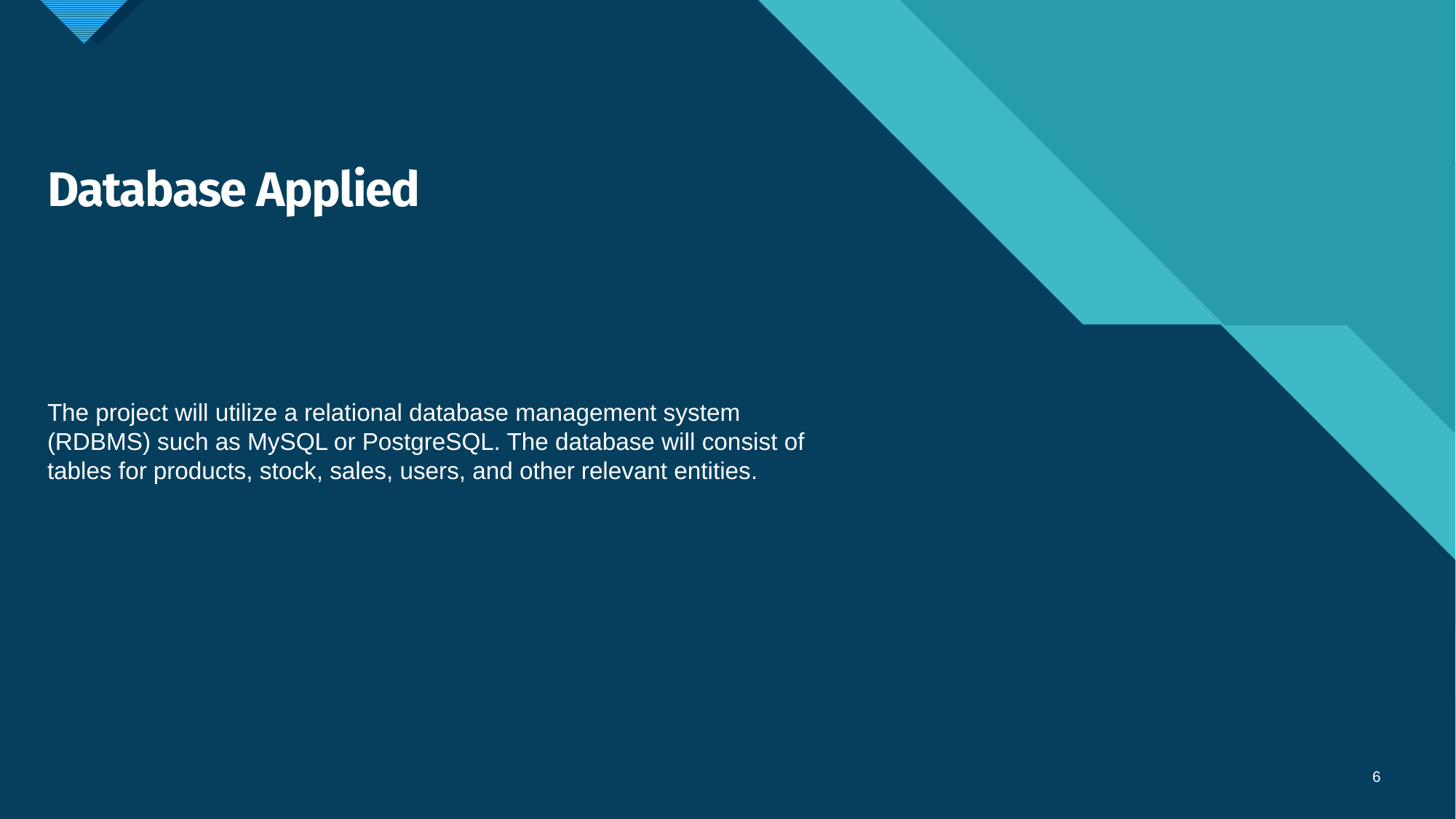

# Database Applied
The project will utilize a relational database management system (RDBMS) such as MySQL or PostgreSQL. The database will consist of tables for products, stock, sales, users, and other relevant entities.
6